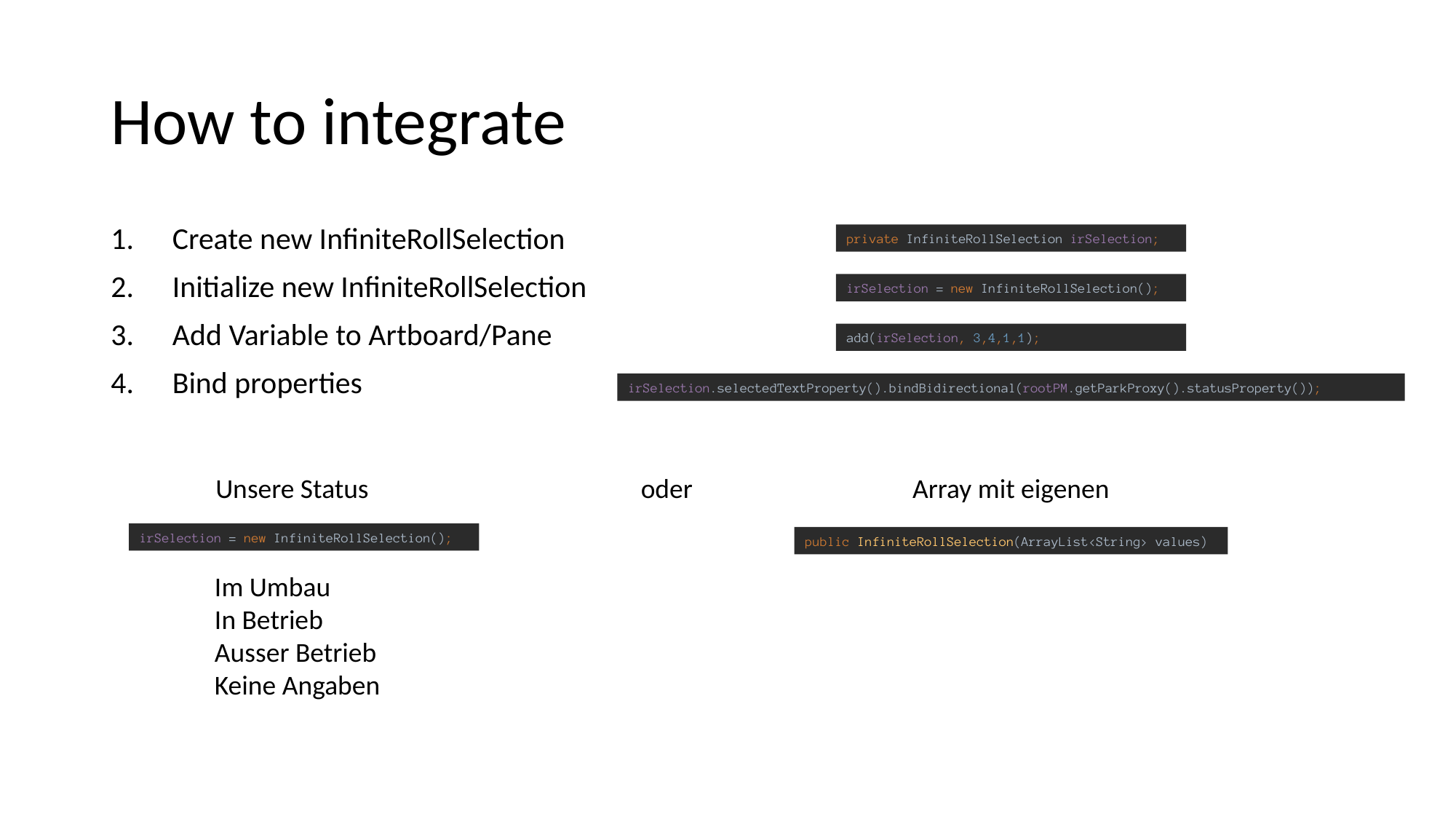

# How to integrate
Create new InfiniteRollSelection
Initialize new InfiniteRollSelection
Add Variable to Artboard/Pane
Bind properties

private InfiniteRollSelection irSelection;
irSelection = new InfiniteRollSelection();
add(irSelection, 3,4,1,1);
irSelection.selectedTextProperty().bindBidirectional(rootPM.getParkProxy().statusProperty());
oder
Array mit eigenen
Unsere Status
irSelection = new InfiniteRollSelection();
public InfiniteRollSelection(ArrayList<String> values)
Im Umbau
In Betrieb
Ausser Betrieb
Keine Angaben